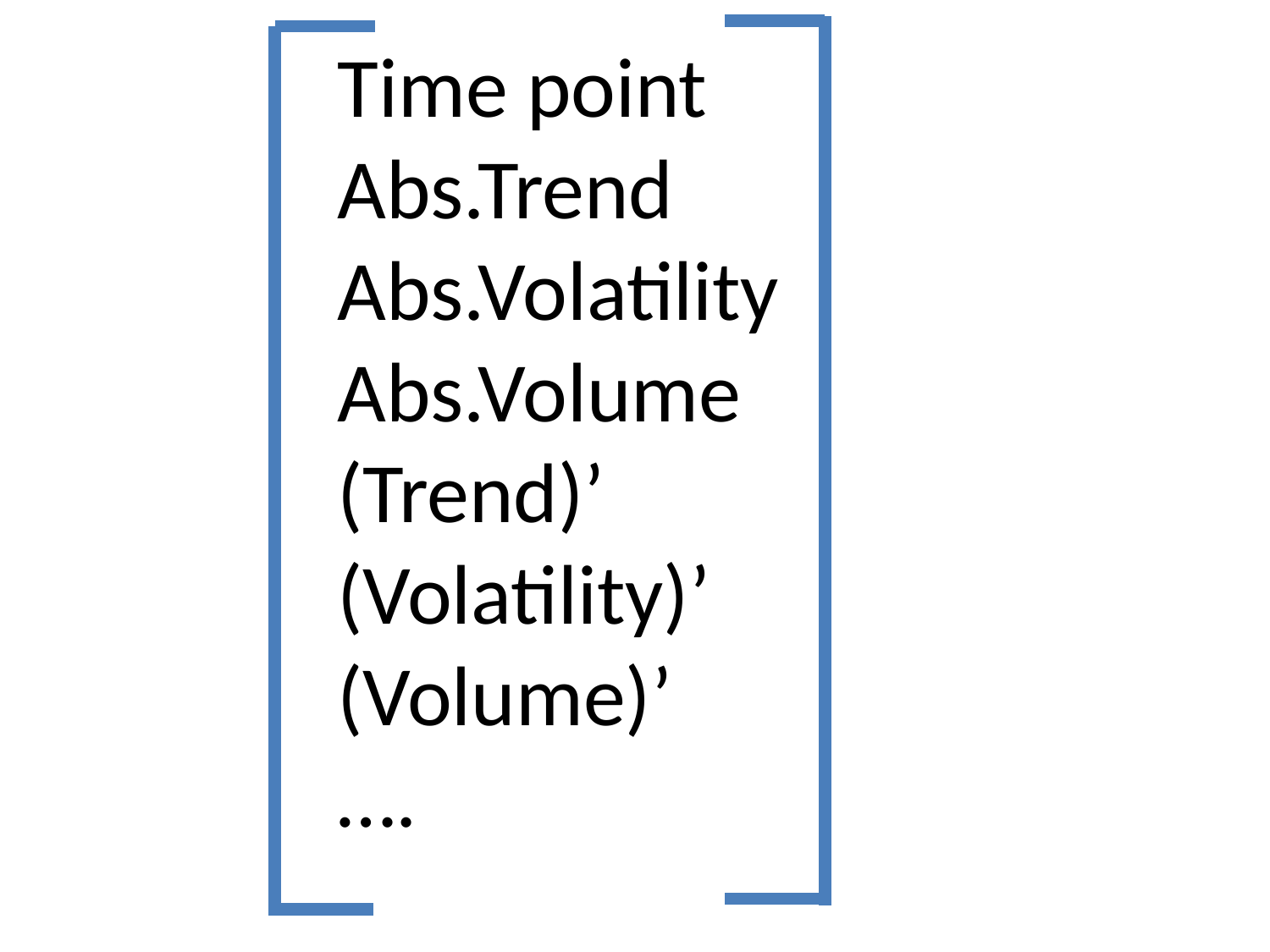

Time point
Abs.Trend
Abs.Volatility
Abs.Volume
(Trend)’
(Volatility)’
(Volume)’
….